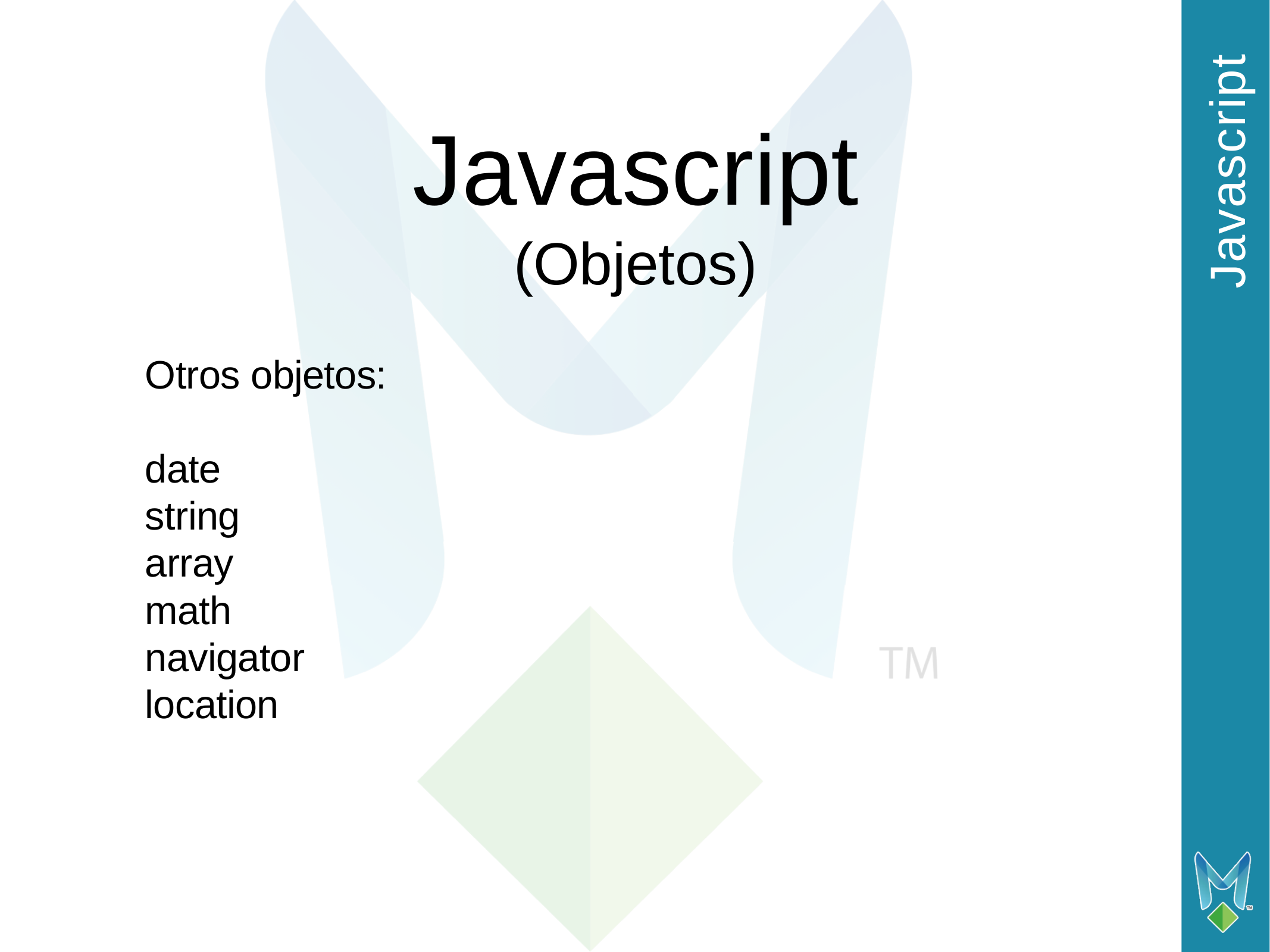

Javascript
# Javascript (Objetos)
Otros objetos:

date
string
array
math
navigator
location